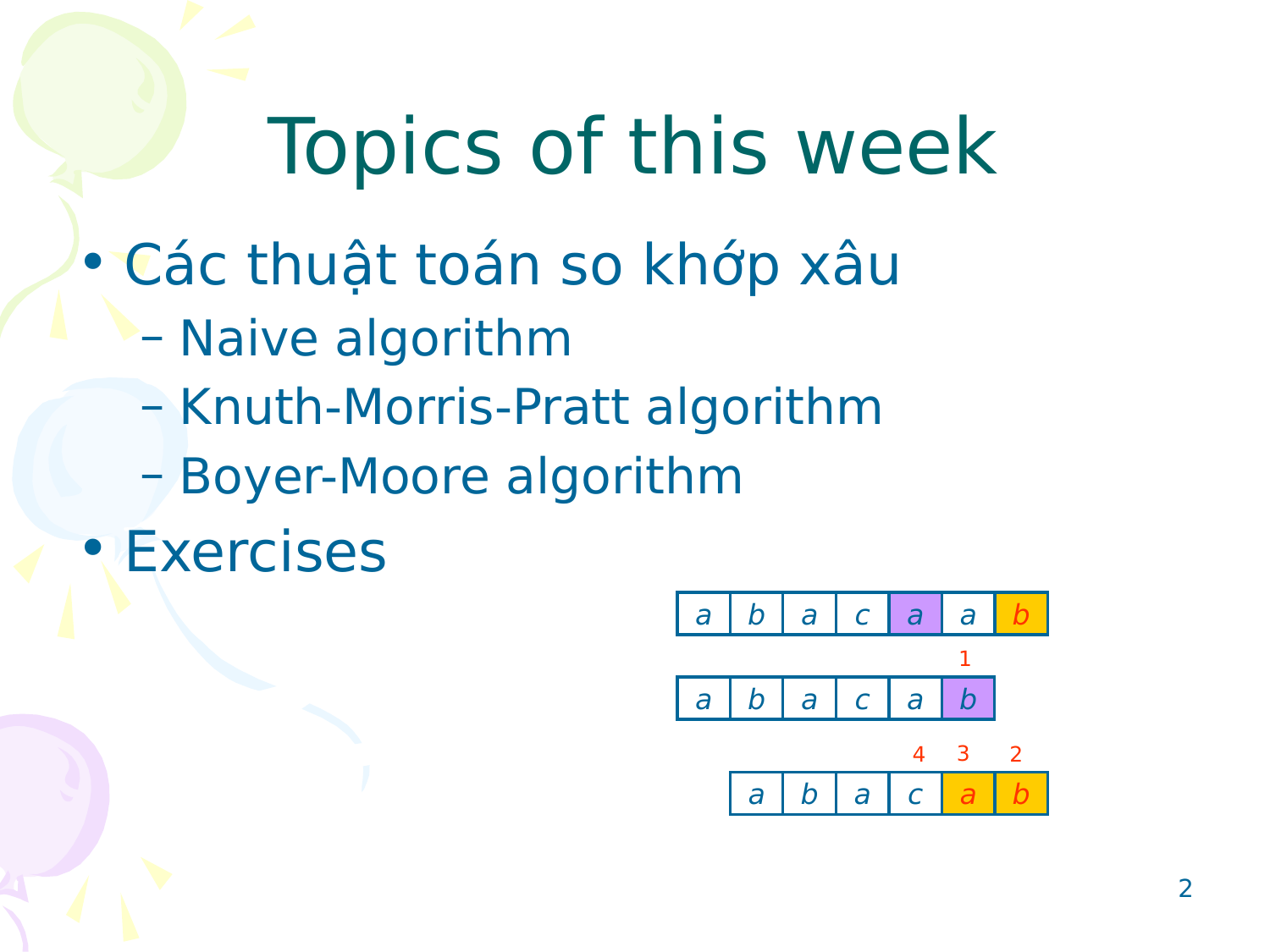

# Topics of this week
Các thuật toán so khớp xâu
Naive algorithm
Knuth-Morris-Pratt algorithm
Boyer-Moore algorithm
Exercises
a
b
a
c
a
a
b
1
a
b
a
c
a
b
3
4
2
a
b
a
c
a
b
2